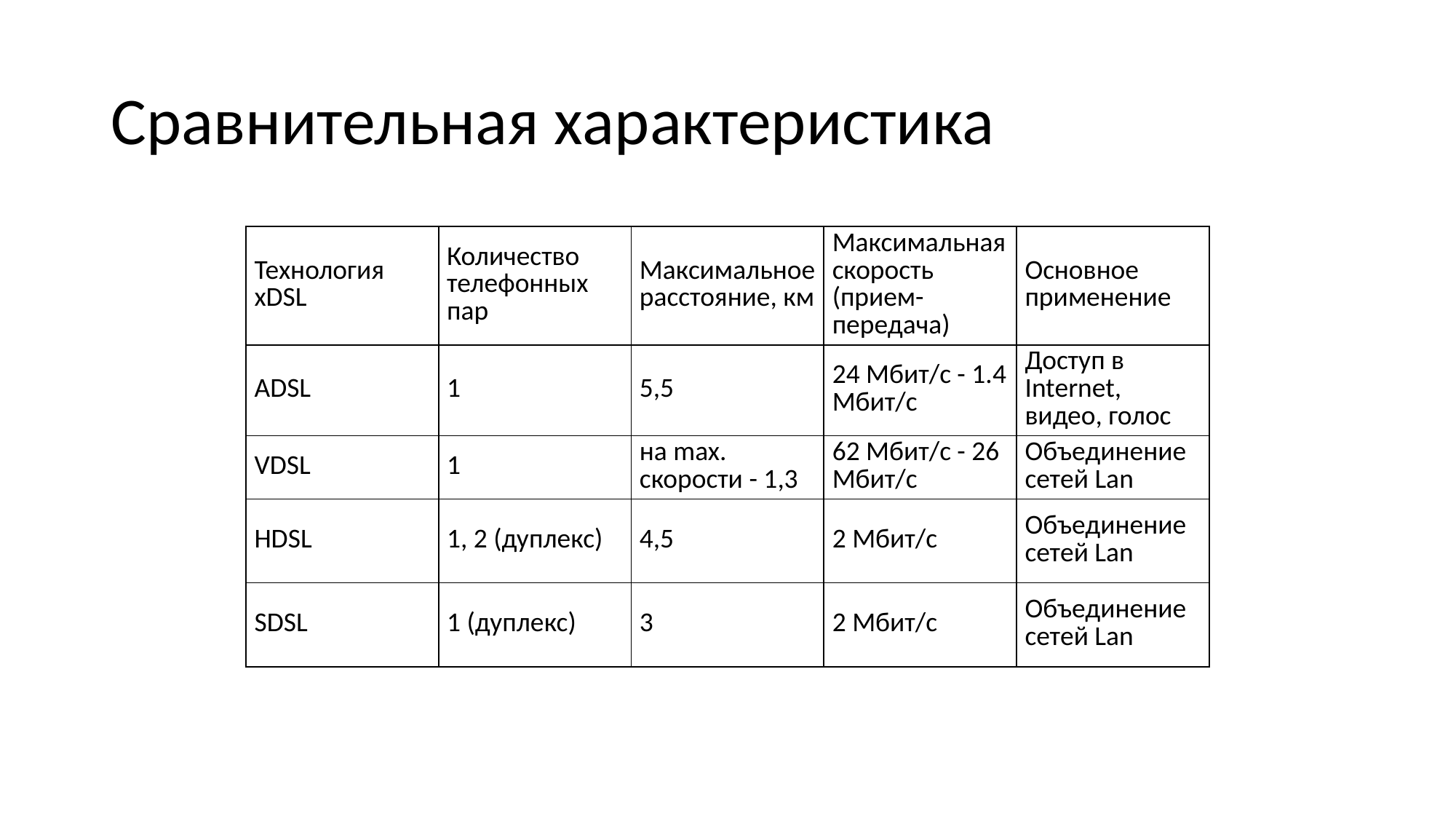

# Сравнительная характеристика
| Технология хDSL | Количество телефонных пар | Максимальное расстояние, км | Максимальная скорость (прием-передача) | Основное применение |
| --- | --- | --- | --- | --- |
| ADSL | 1 | 5,5 | 24 Мбит/с - 1.4 Мбит/с | Доступ в Internet, видео, голос |
| VDSL | 1 | на max. скорости - 1,3 | 62 Мбит/с - 26 Мбит/с | Объединение сетей Lan |
| HDSL | 1, 2 (дуплекс) | 4,5 | 2 Мбит/с | Объединение сетей Lan |
| SDSL | 1 (дуплекс) | 3 | 2 Мбит/с | Объединение сетей Lan |